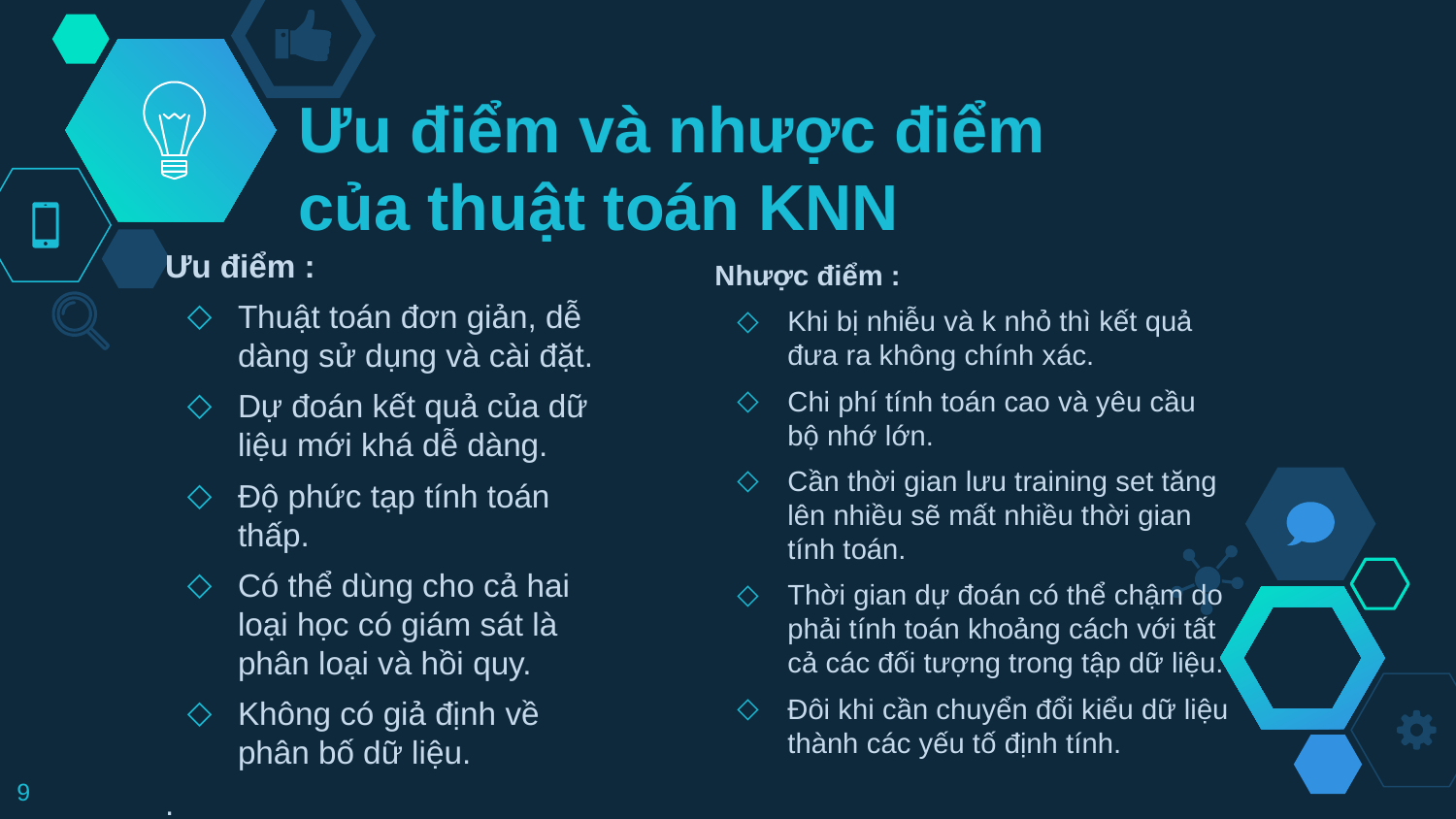

# Ưu điểm và nhược điểm của thuật toán KNN
Ưu điểm :
Thuật toán đơn giản, dễ dàng sử dụng và cài đặt.
Dự đoán kết quả của dữ liệu mới khá dễ dàng.
Độ phức tạp tính toán thấp.
Có thể dùng cho cả hai loại học có giám sát là phân loại và hồi quy.
Không có giả định về phân bố dữ liệu.
.
Nhược điểm :
Khi bị nhiễu và k nhỏ thì kết quả đưa ra không chính xác.
Chi phí tính toán cao và yêu cầu bộ nhớ lớn.
Cần thời gian lưu training set tăng lên nhiều sẽ mất nhiều thời gian tính toán.
Thời gian dự đoán có thể chậm do phải tính toán khoảng cách với tất cả các đối tượng trong tập dữ liệu.
Đôi khi cần chuyển đổi kiểu dữ liệu thành các yếu tố định tính.
9